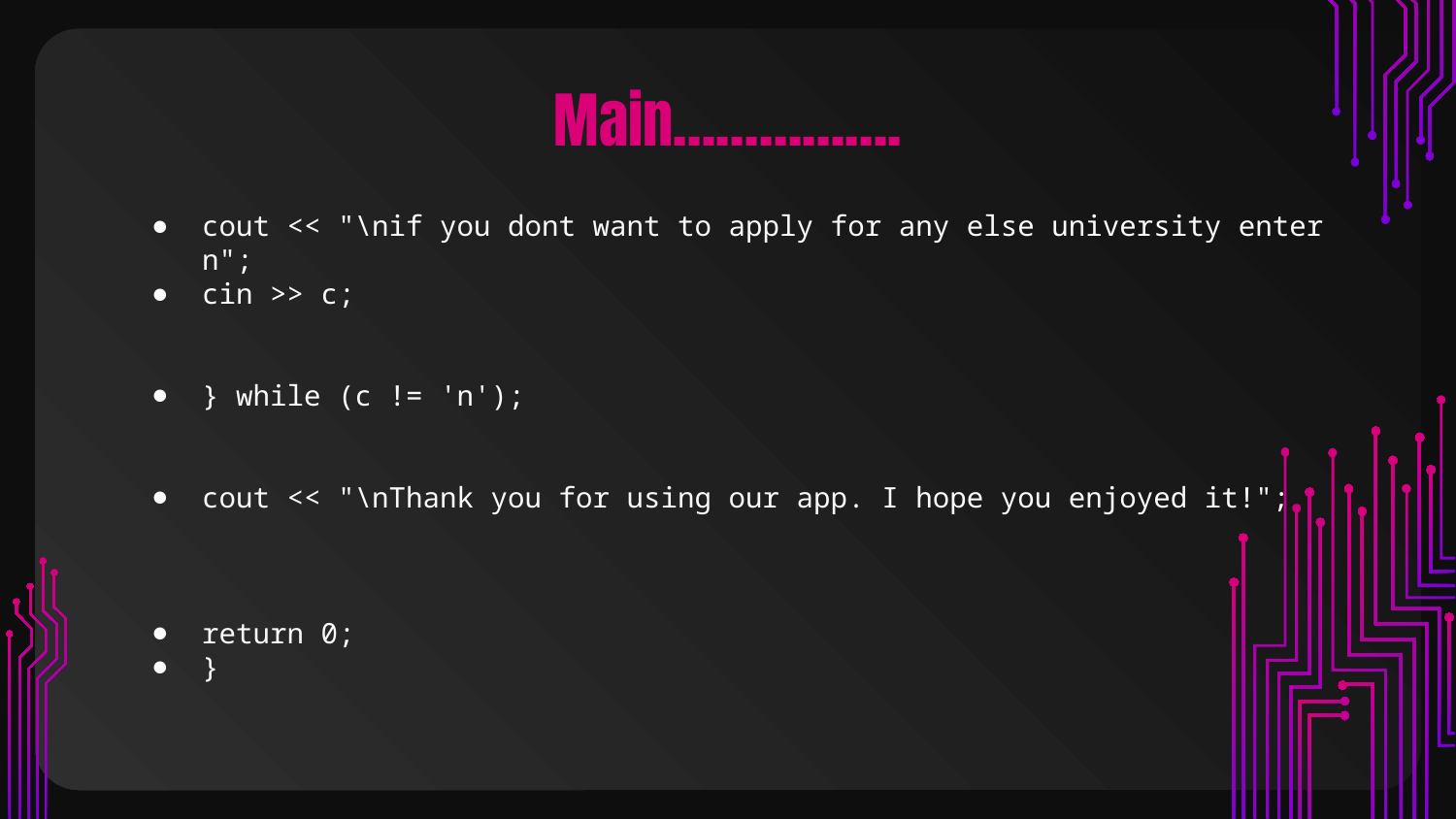

# Main…………….
cout << "\nif you dont want to apply for any else university enter n";
cin >> c;

} while (c != 'n');

cout << "\nThank you for using our app. I hope you enjoyed it!";

return 0;
}